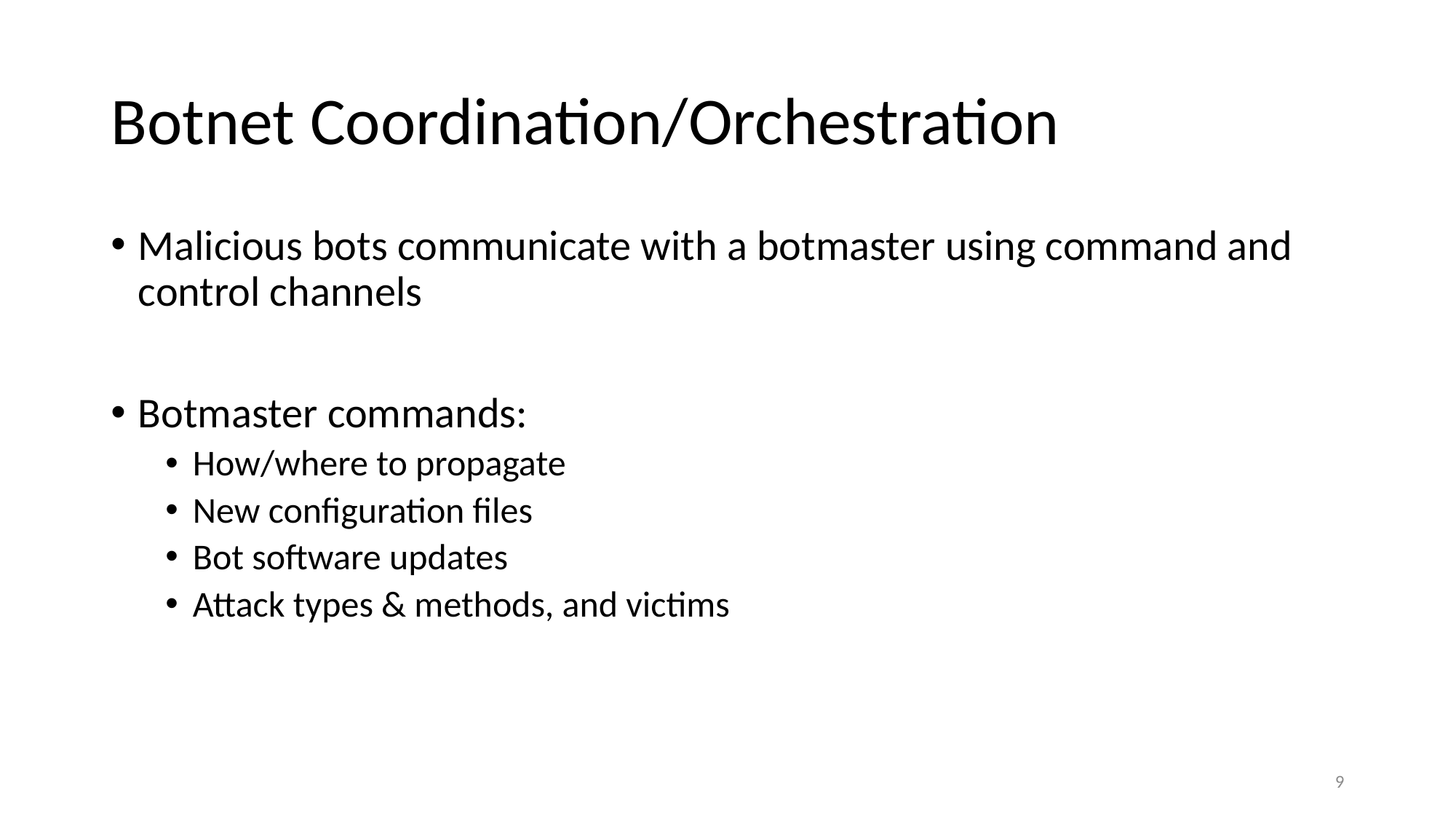

# Botnet Coordination/Orchestration
Malicious bots communicate with a botmaster using command and control channels

Botmaster commands:
How/where to propagate
New configuration files
Bot software updates
Attack types & methods, and victims

9